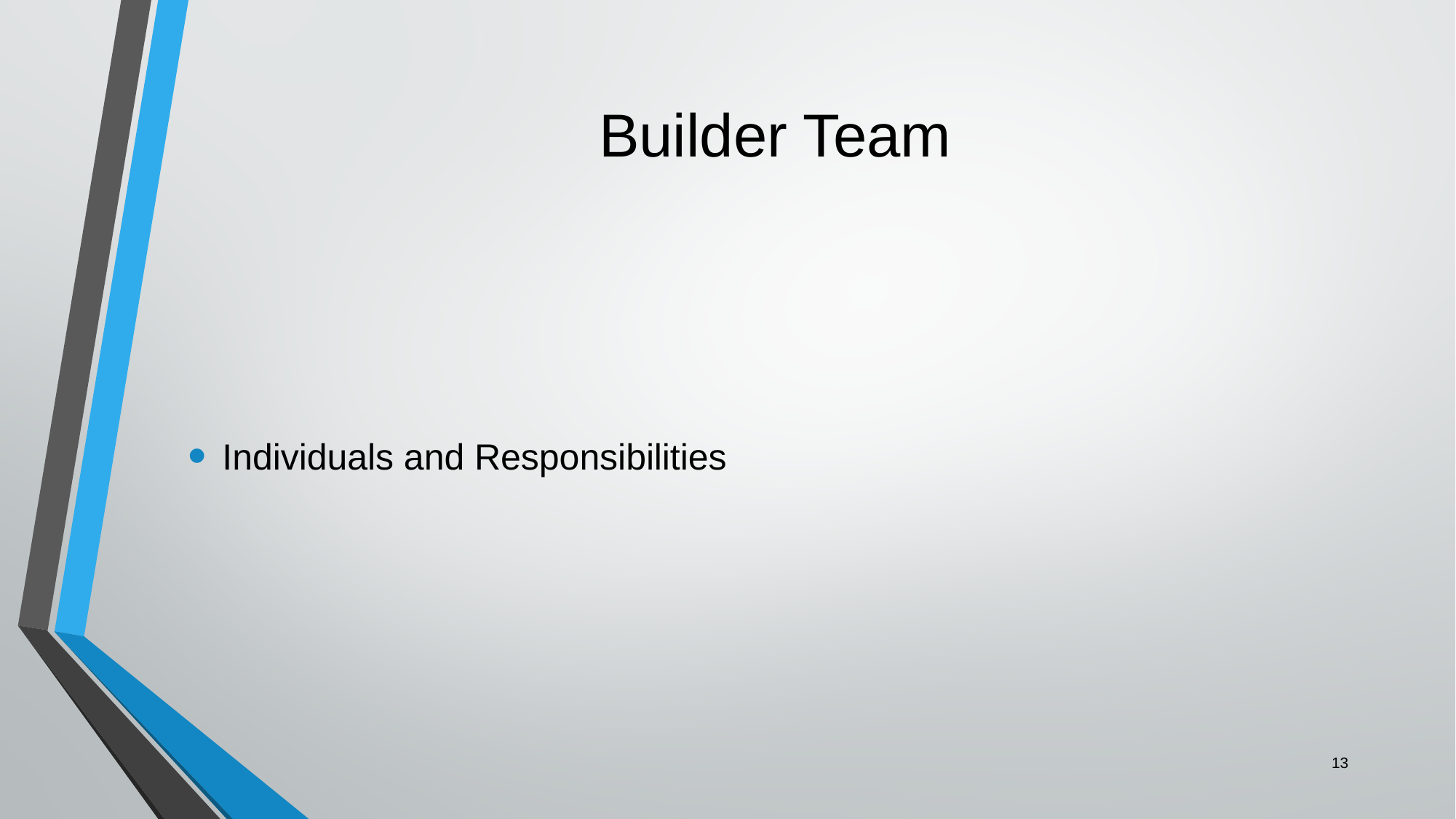

# Builder Team
Individuals and Responsibilities
13